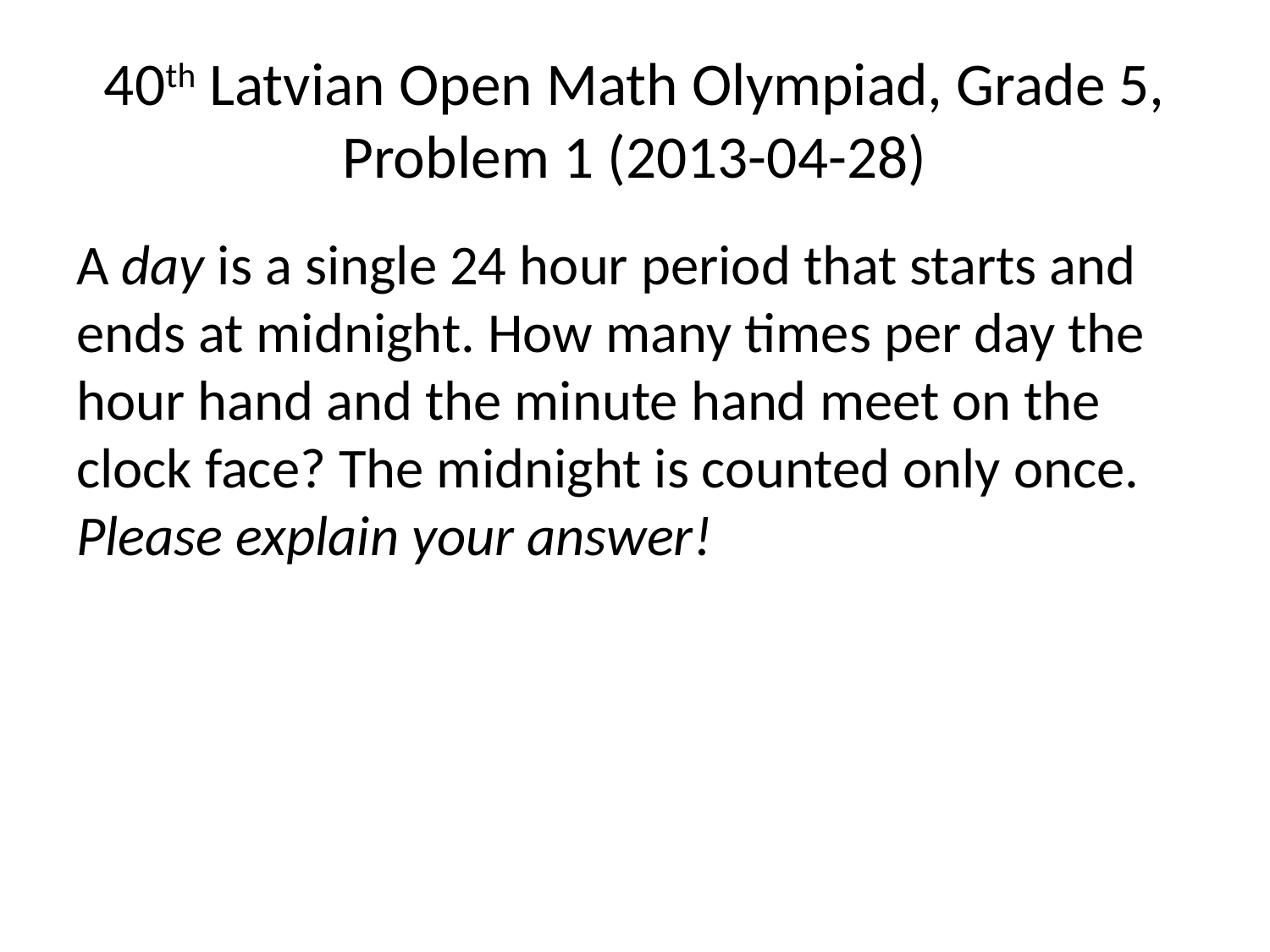

# 40th Latvian Open Math Olympiad, Grade 5, Problem 1 (2013-04-28)
A day is a single 24 hour period that starts and ends at midnight. How many times per day the hour hand and the minute hand meet on the clock face? The midnight is counted only once. Please explain your answer!